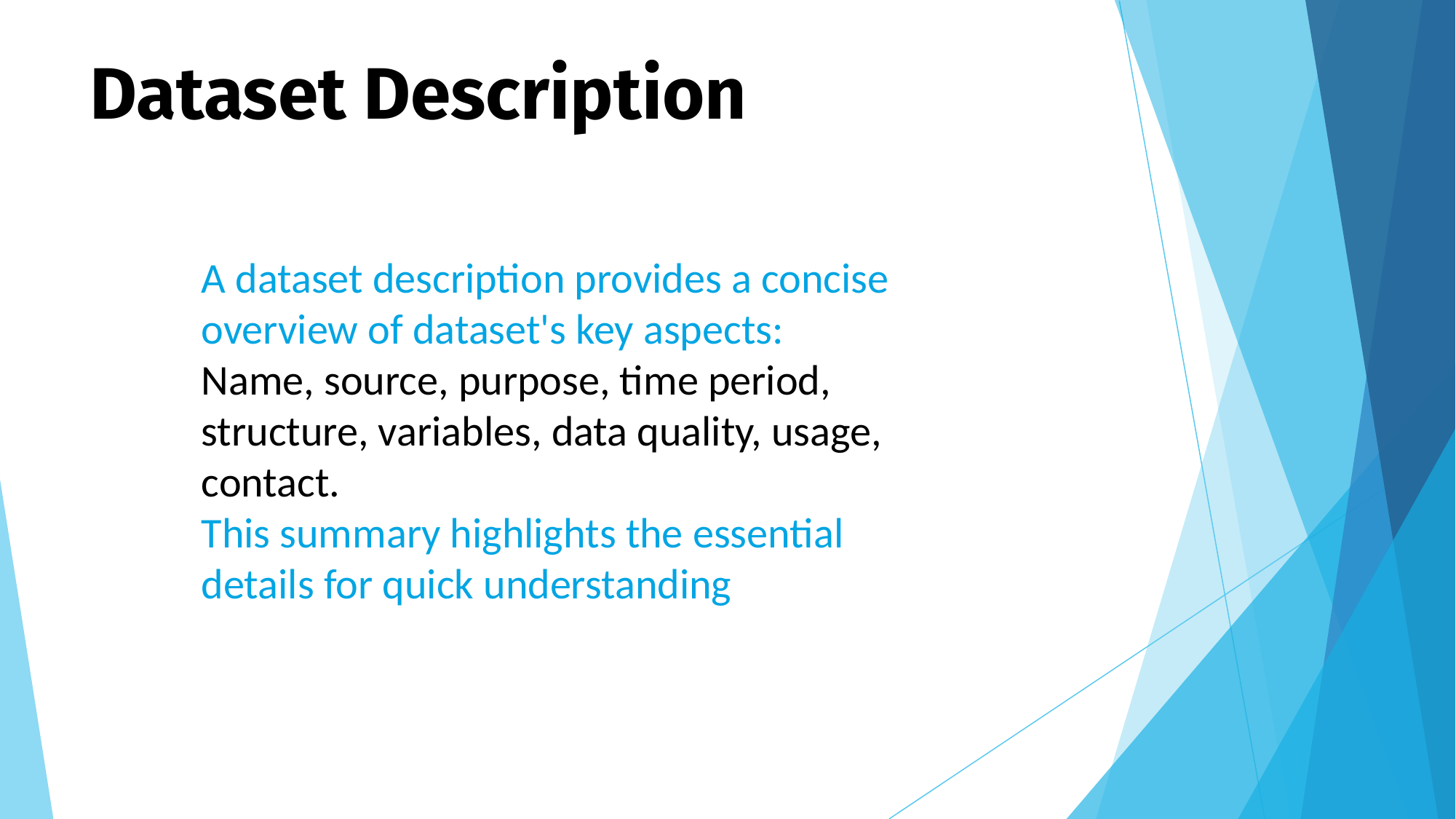

# Dataset Description
A dataset description provides a concise overview of dataset's key aspects:
Name, source, purpose, time period, structure, variables, data quality, usage, contact.
This summary highlights the essential details for quick understanding